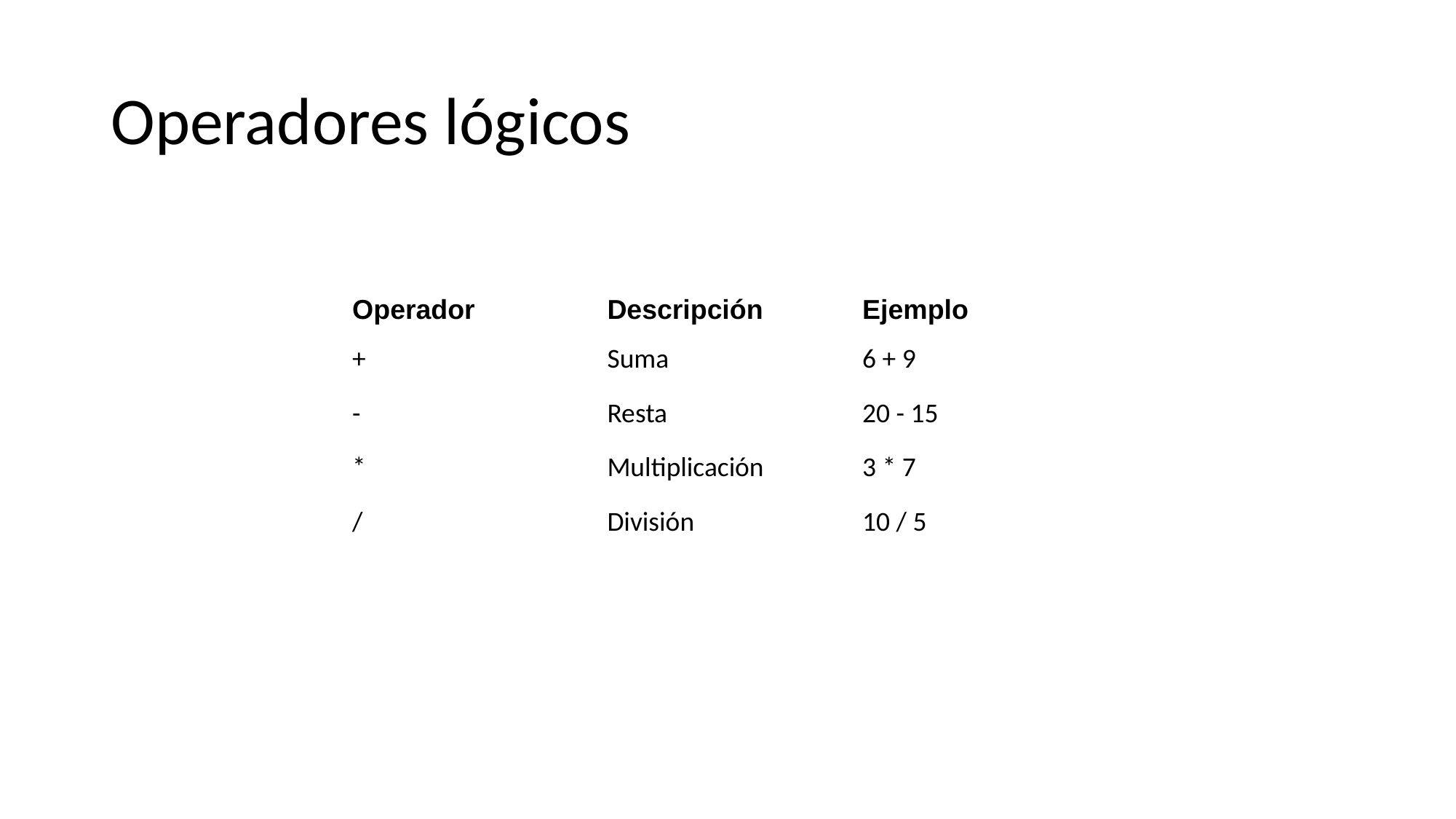

# Operadores lógicos
| Operador | Descripción | Ejemplo |
| --- | --- | --- |
| + | Suma | 6 + 9 |
| - | Resta | 20 - 15 |
| \* | Multiplicación | 3 \* 7 |
| / | División | 10 / 5 |